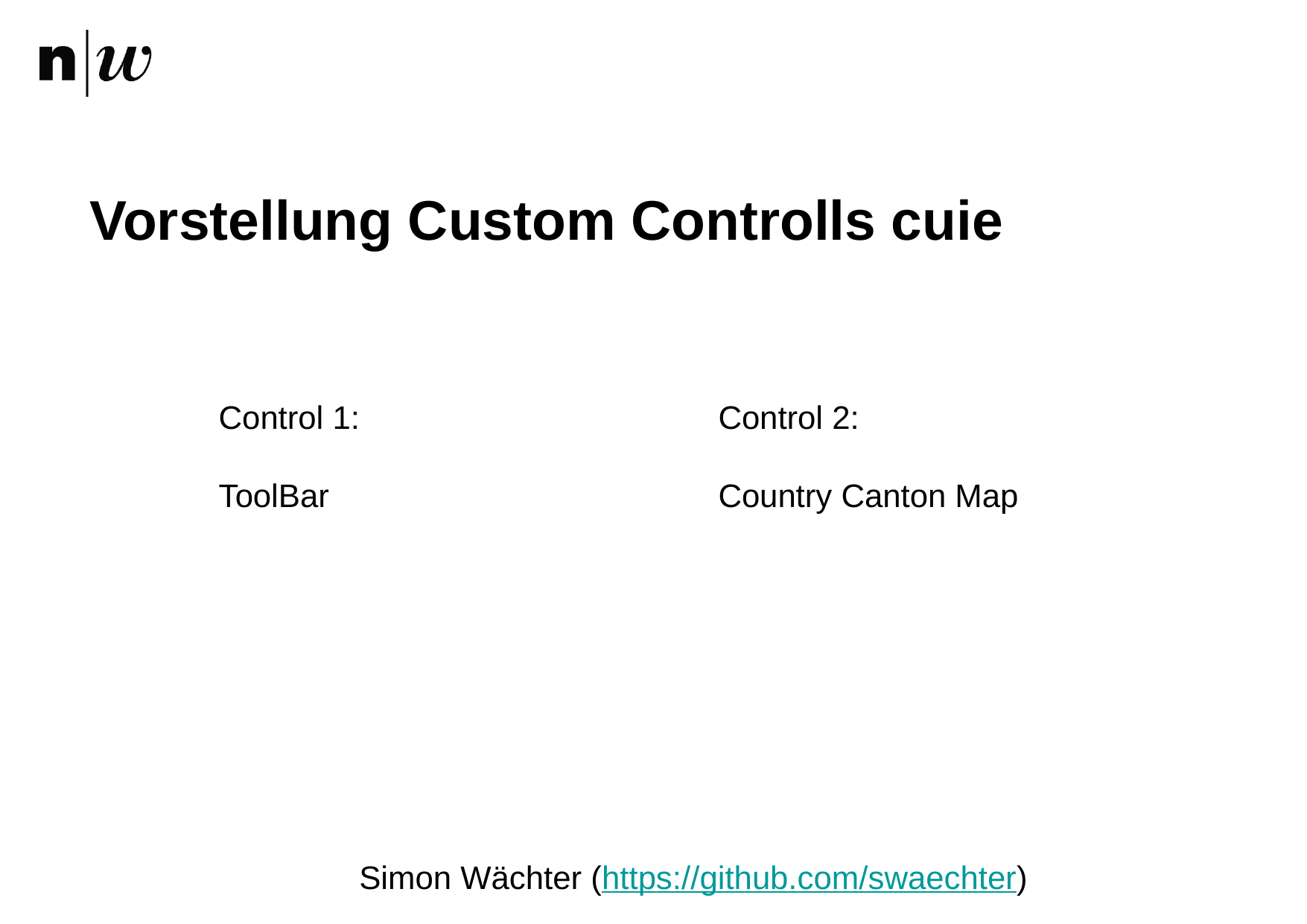

# Vorstellung Custom Controlls cuie

Control 1:
ToolBar
Control 2:
Country Canton Map

Simon Wächter (https://github.com/swaechter)